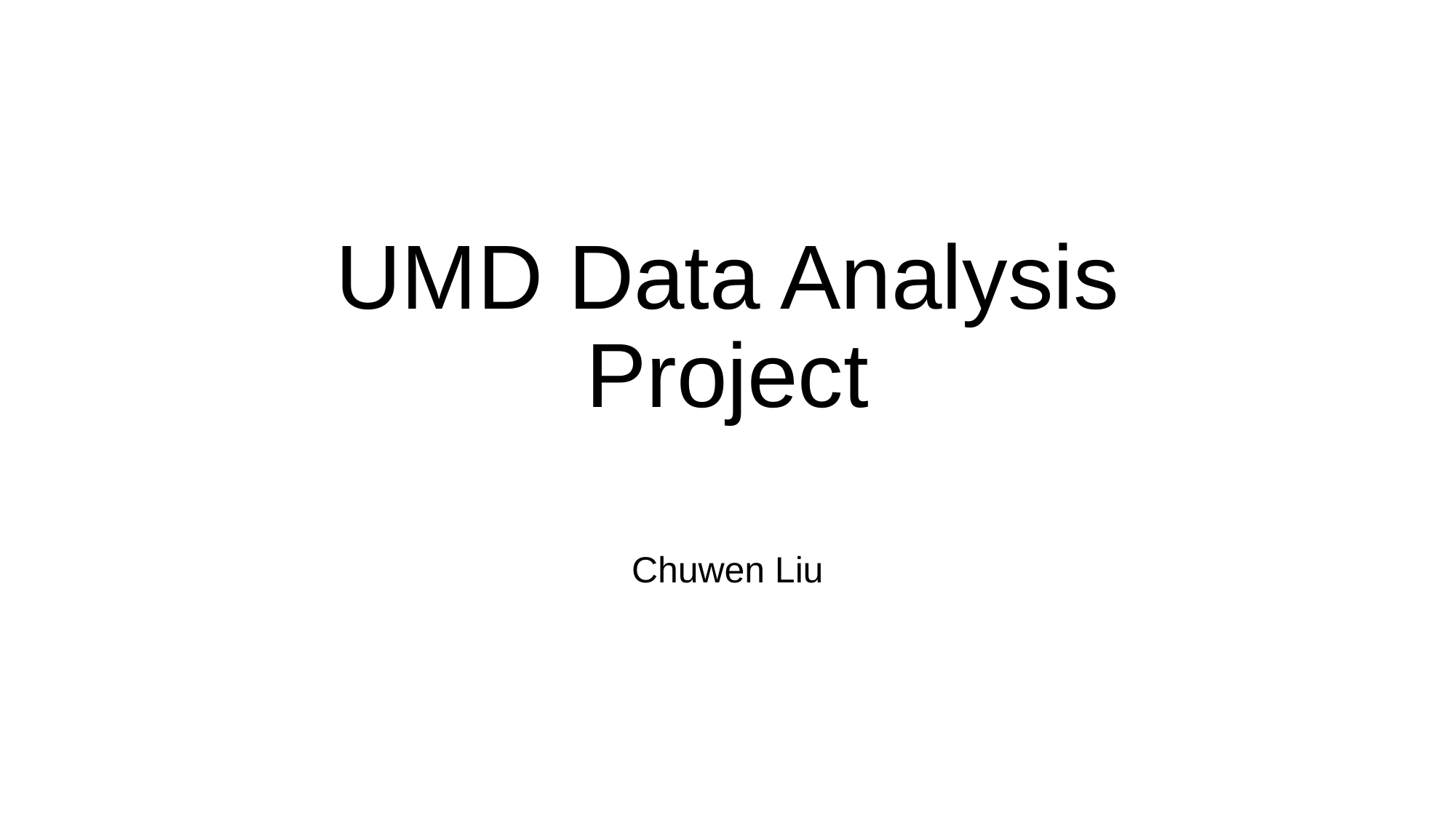

# UMD Data Analysis Project
Chuwen Liu